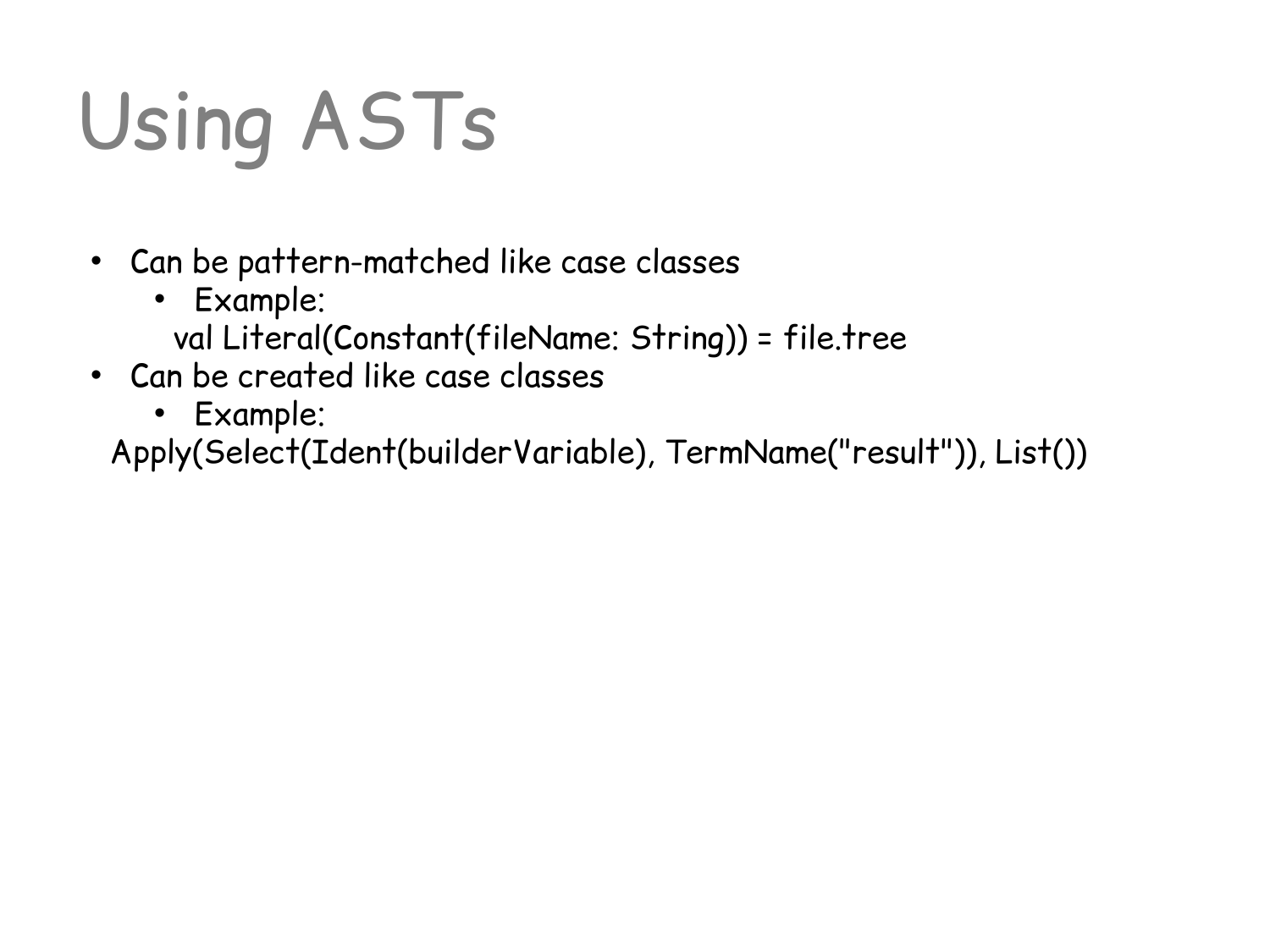

# Using ASTs
Can be pattern-matched like case classes
Example:
  val Literal(Constant(fileName: String)) = file.tree
Can be created like case classes
Example:
  Apply(Select(Ident(builderVariable), TermName("result")), List())